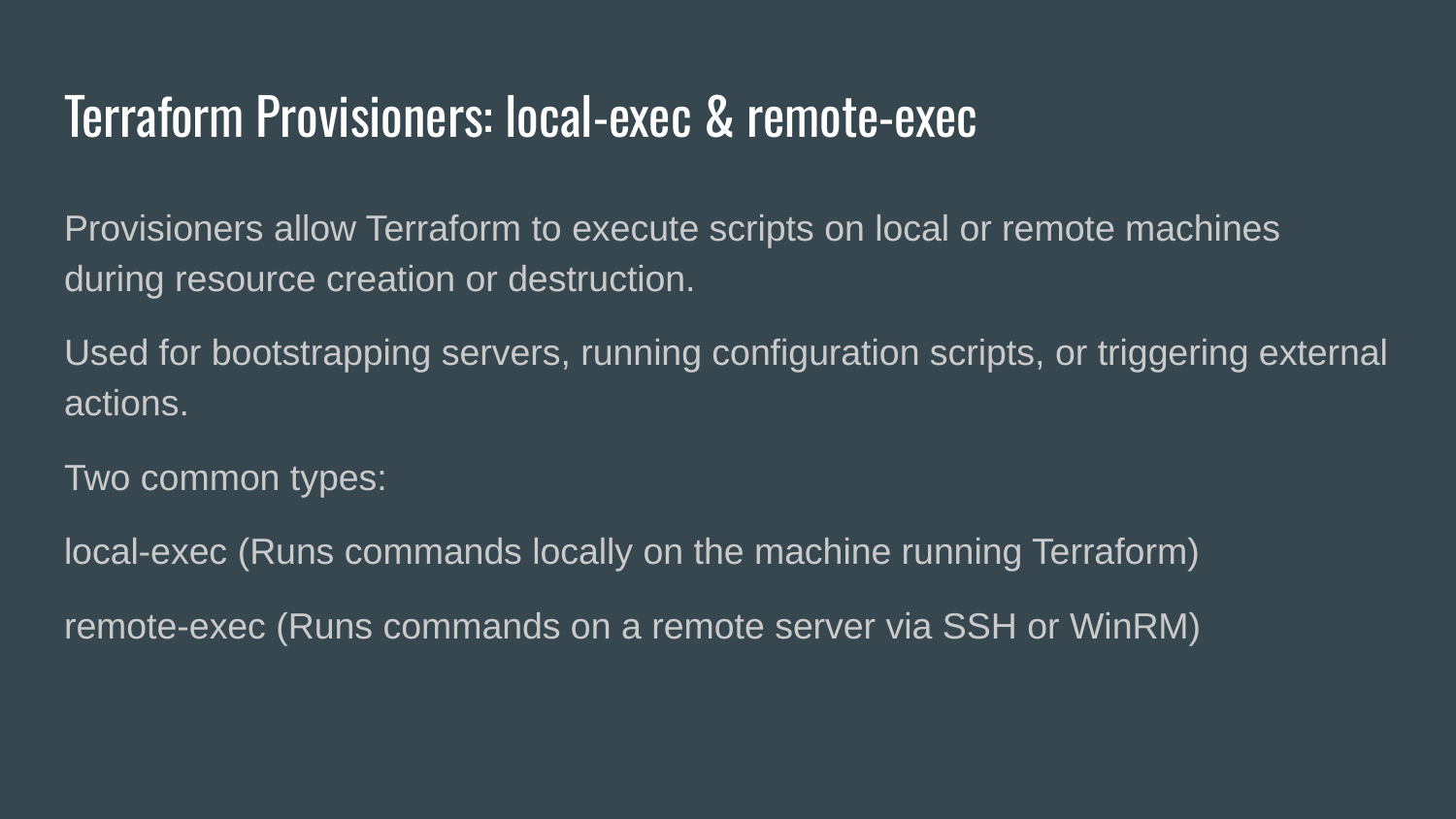

# Terraform Provisioners: local-exec & remote-exec
Provisioners allow Terraform to execute scripts on local or remote machines during resource creation or destruction.
Used for bootstrapping servers, running configuration scripts, or triggering external actions.
Two common types:
local-exec (Runs commands locally on the machine running Terraform)
remote-exec (Runs commands on a remote server via SSH or WinRM)